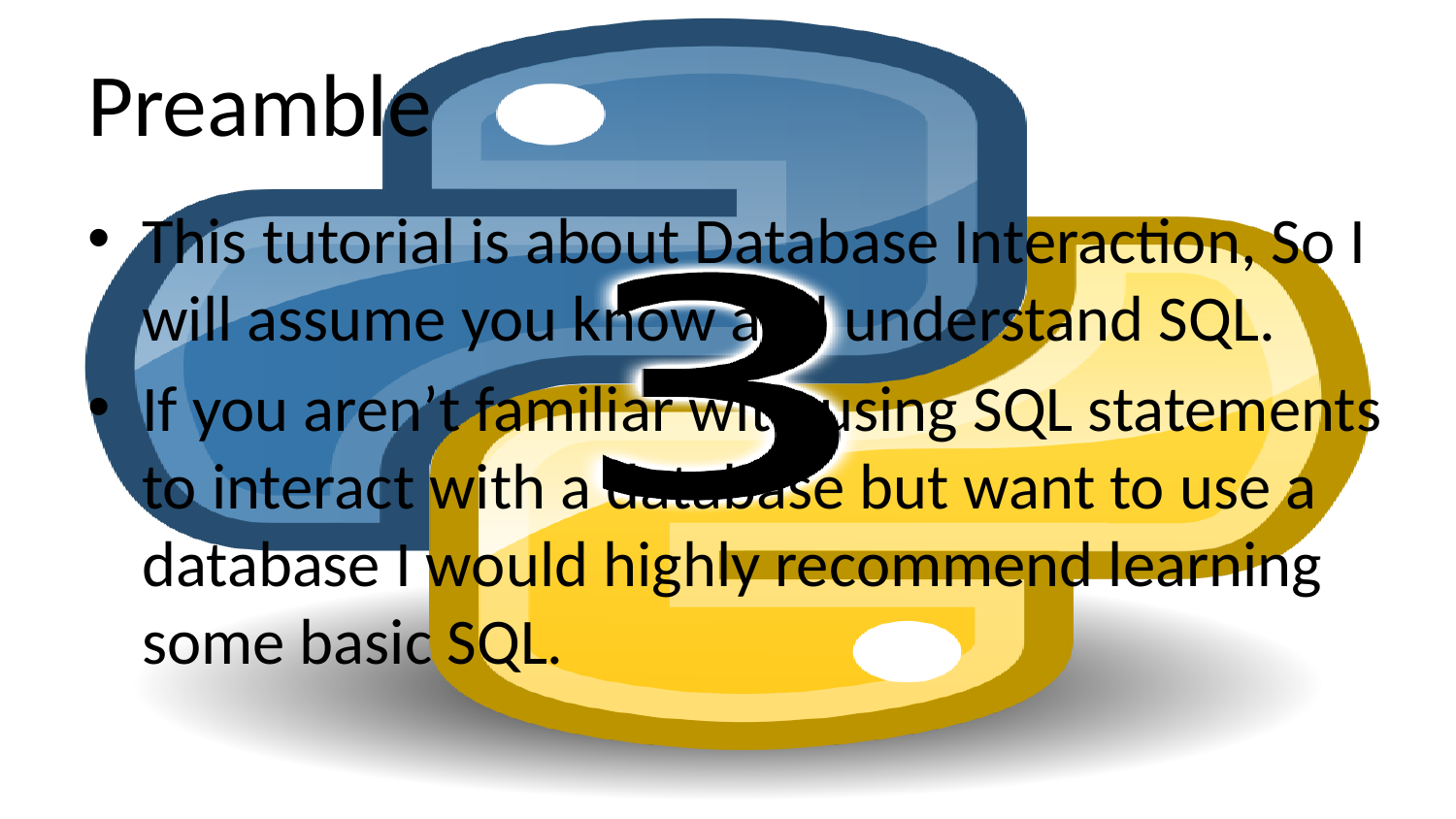

# Preamble
This tutorial is about Database Interaction, So I will assume you know and understand SQL.
If you aren’t familiar with using SQL statements to interact with a database but want to use a database I would highly recommend learning some basic SQL.